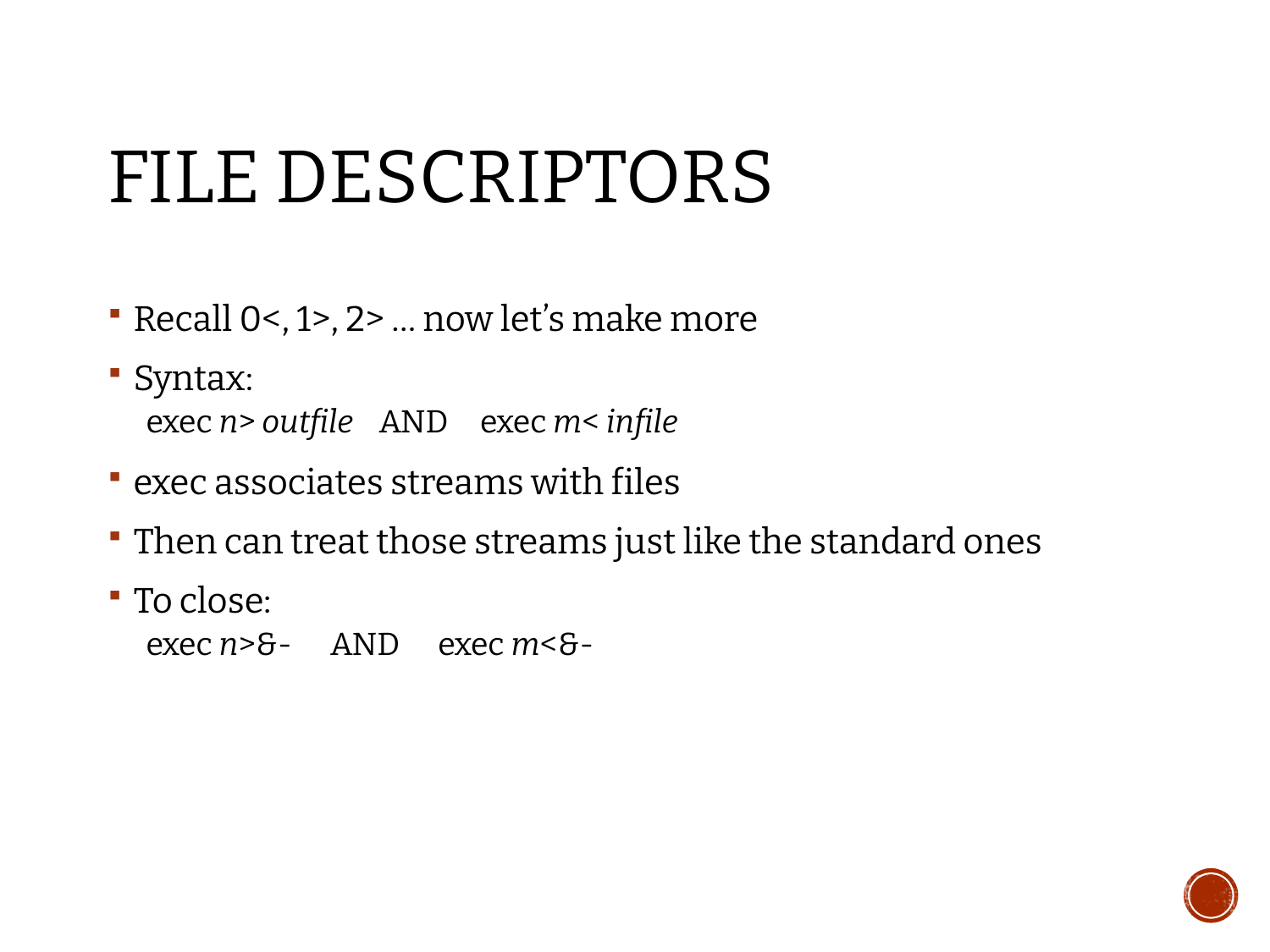

# File descriptors
Recall 0<, 1>, 2> … now let’s make more
Syntax:
exec n> outfile    AND     exec m< infile
exec associates streams with files
Then can treat those streams just like the standard ones
To close:
exec n>&-      AND      exec m<&-